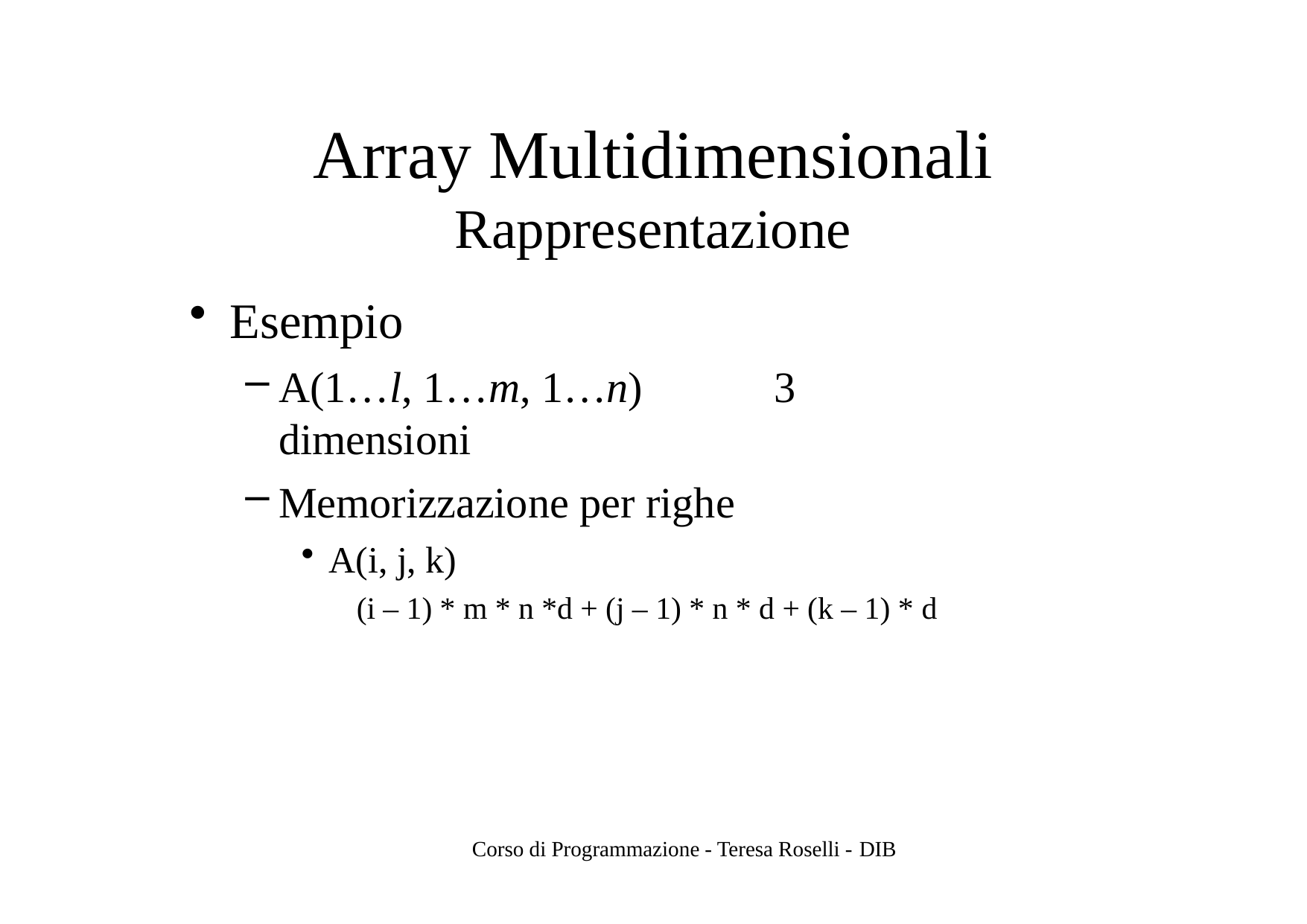

# Array Multidimensionali
Rappresentazione
Esempio
A(1…l, 1…m, 1…n)	3 dimensioni
Memorizzazione per righe
A(i, j, k)
(i – 1) * m * n *d + (j – 1) * n * d + (k – 1) * d
Corso di Programmazione - Teresa Roselli - DIB